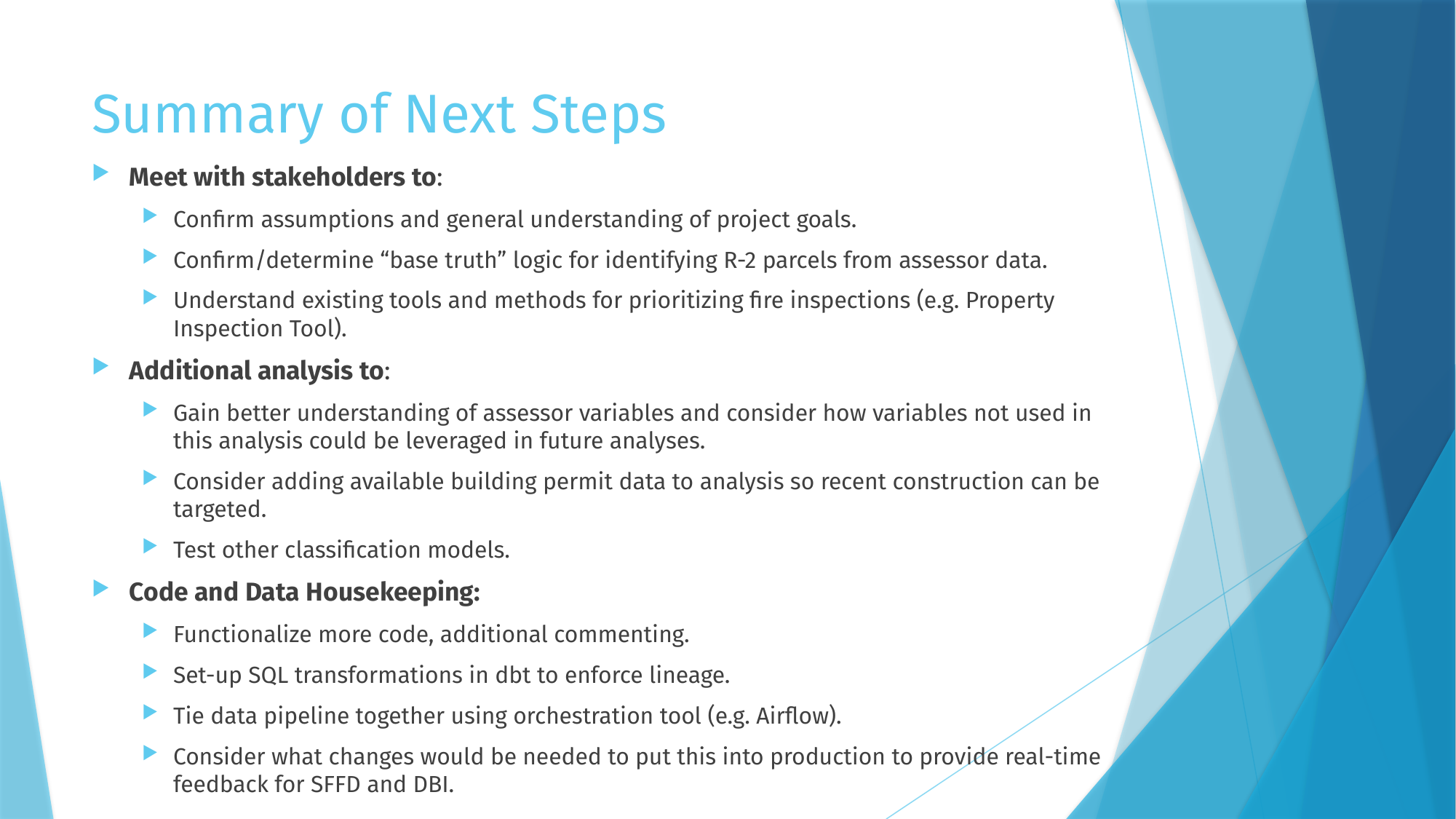

# Summary of Next Steps
Meet with stakeholders to:
Confirm assumptions and general understanding of project goals.
Confirm/determine “base truth” logic for identifying R-2 parcels from assessor data.
Understand existing tools and methods for prioritizing fire inspections (e.g. Property Inspection Tool).
Additional analysis to:
Gain better understanding of assessor variables and consider how variables not used in this analysis could be leveraged in future analyses.
Consider adding available building permit data to analysis so recent construction can be targeted.
Test other classification models.
Code and Data Housekeeping:
Functionalize more code, additional commenting.
Set-up SQL transformations in dbt to enforce lineage.
Tie data pipeline together using orchestration tool (e.g. Airflow).
Consider what changes would be needed to put this into production to provide real-time feedback for SFFD and DBI.